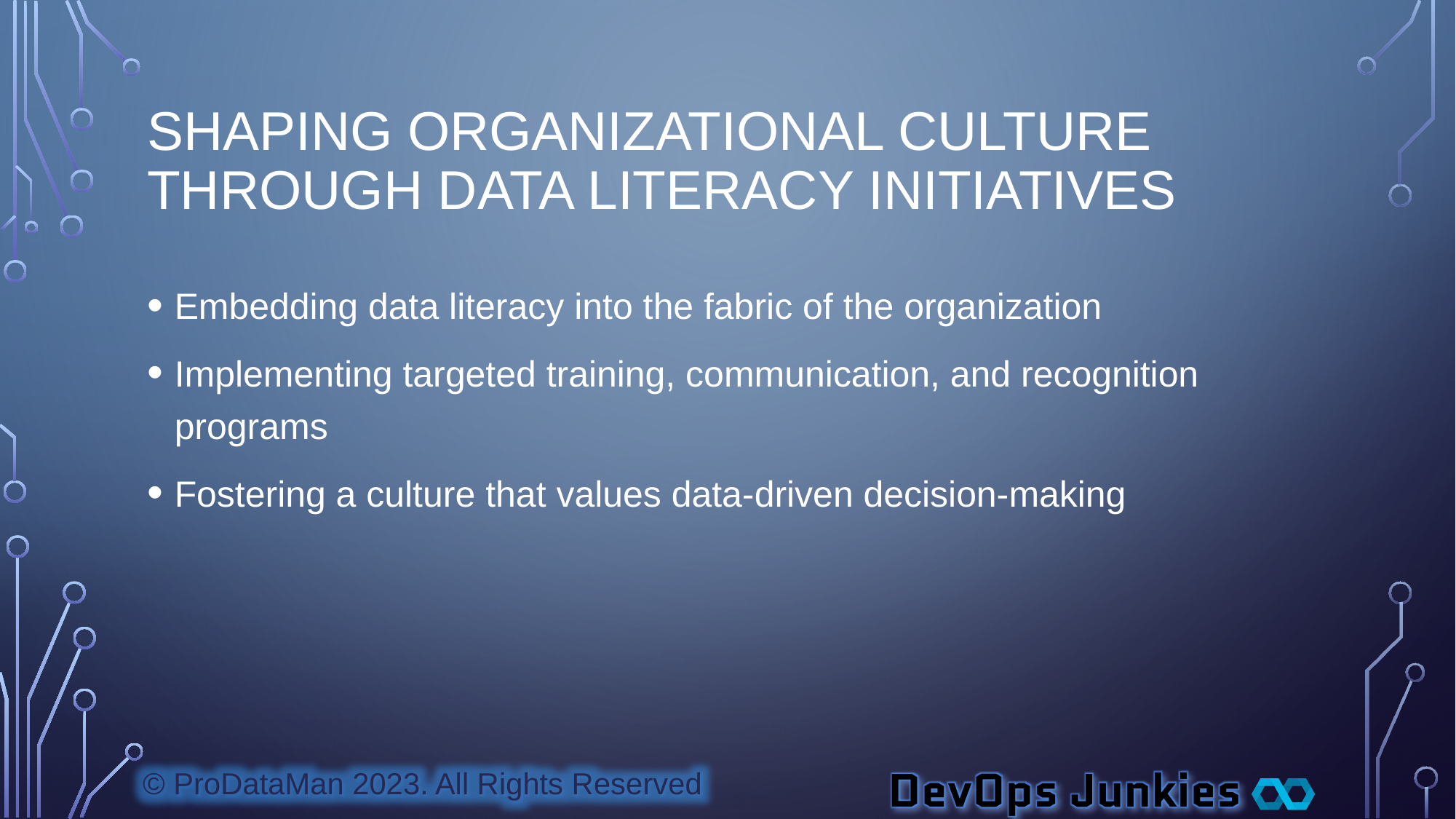

# Shaping Organizational Culture through Data Literacy Initiatives
Embedding data literacy into the fabric of the organization
Implementing targeted training, communication, and recognition programs
Fostering a culture that values data-driven decision-making